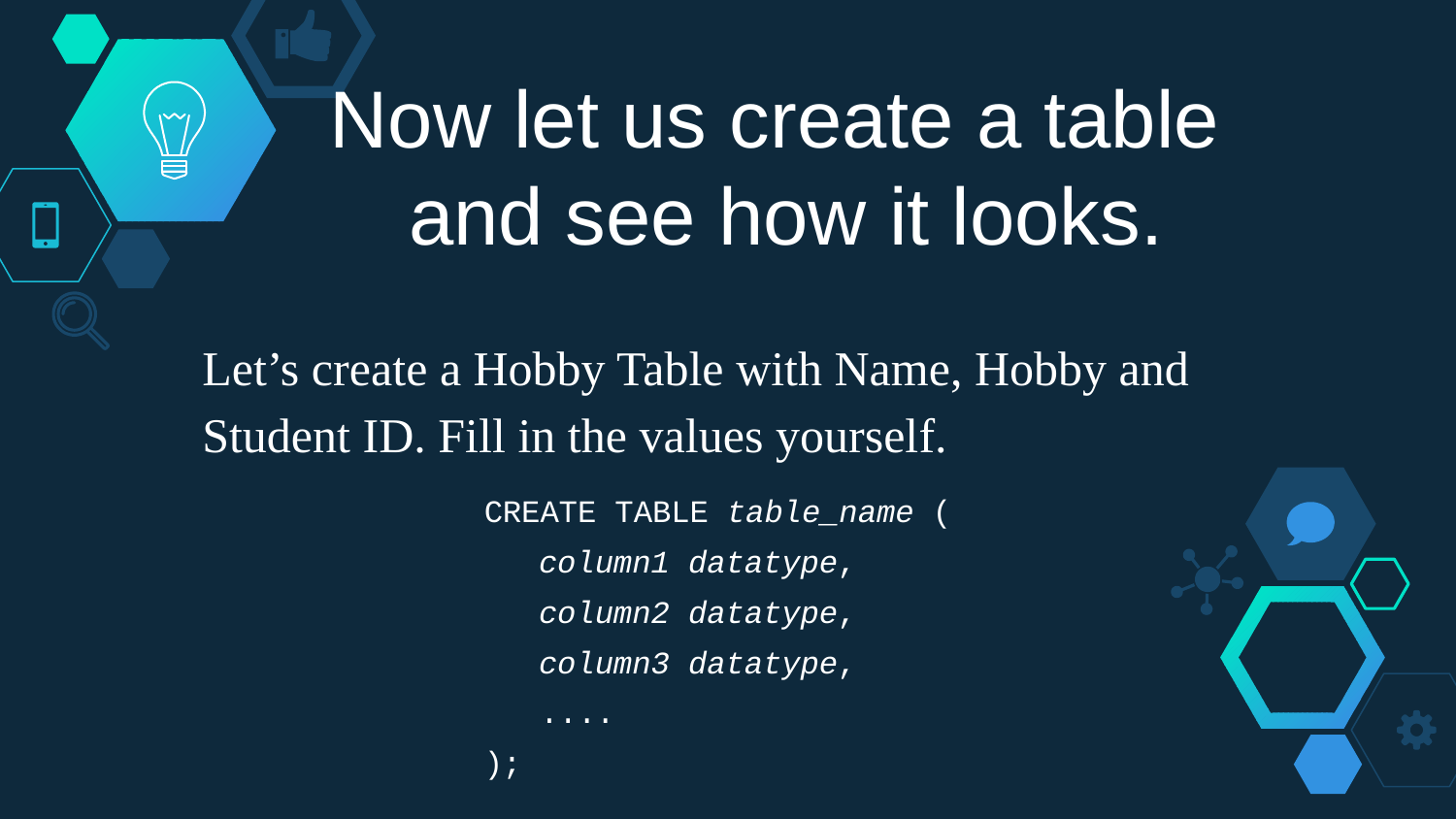

# Now let us create a table
and see how it looks.
Let’s create a Hobby Table with Name, Hobby and Student ID. Fill in the values yourself.

CREATE TABLE table_name (
	column1 datatype,
	column2 datatype,
	column3 datatype,
   ....
);